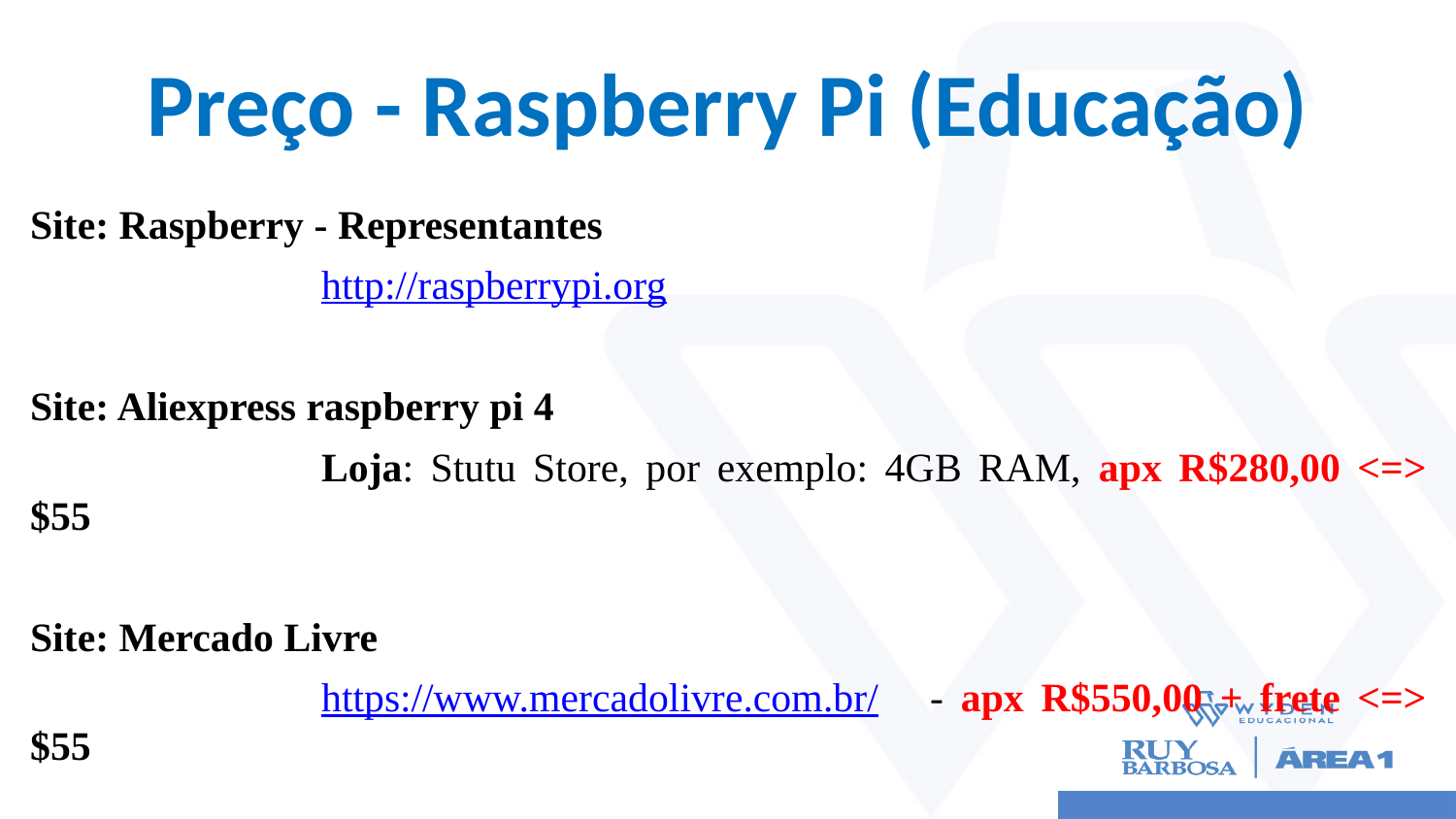

# Preço - Raspberry Pi (Educação)
Site: Raspberry - Representantes
		http://raspberrypi.org

Site: Aliexpress raspberry pi 4
		Loja: Stutu Store, por exemplo: 4GB RAM, apx R$280,00 <=> $55

Site: Mercado Livre
		https://www.mercadolivre.com.br/   - apx R$550,00 + frete <=> $55